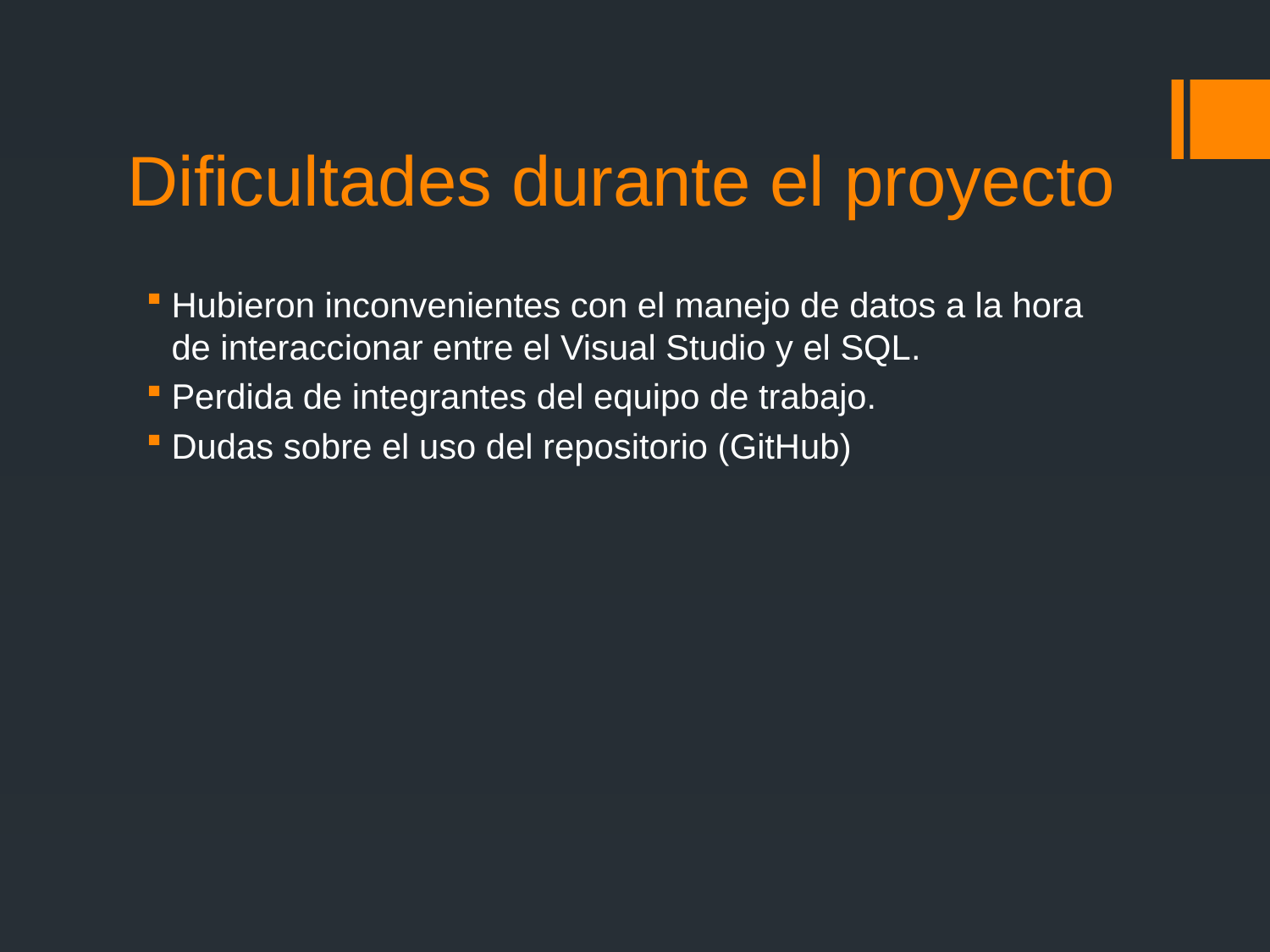

# Dificultades durante el proyecto
Hubieron inconvenientes con el manejo de datos a la hora de interaccionar entre el Visual Studio y el SQL.
Perdida de integrantes del equipo de trabajo.
Dudas sobre el uso del repositorio (GitHub)